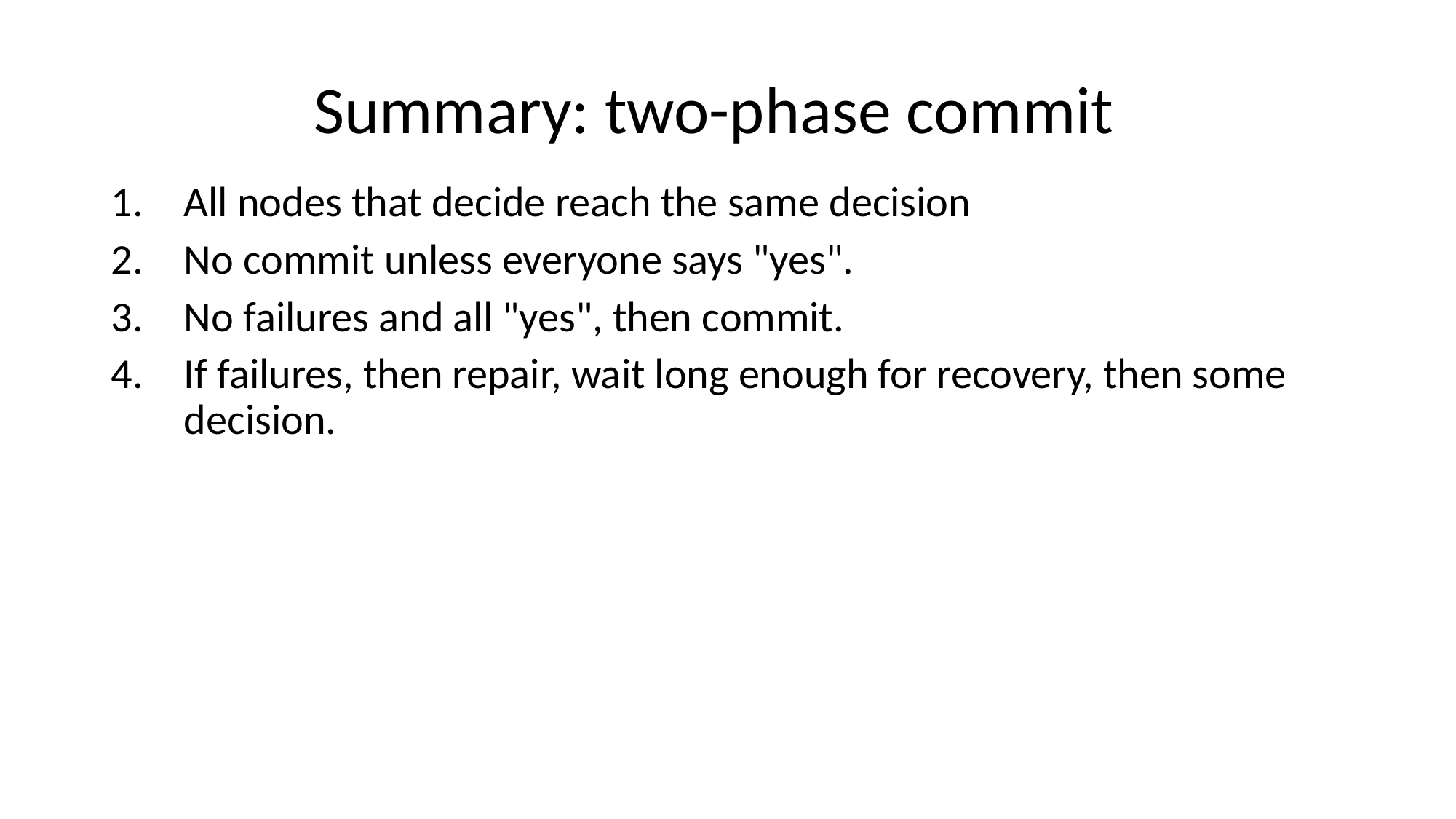

# Summary: two-phase commit
All nodes that decide reach the same decision
No commit unless everyone says "yes".
No failures and all "yes", then commit.
If failures, then repair, wait long enough for recovery, then some decision.